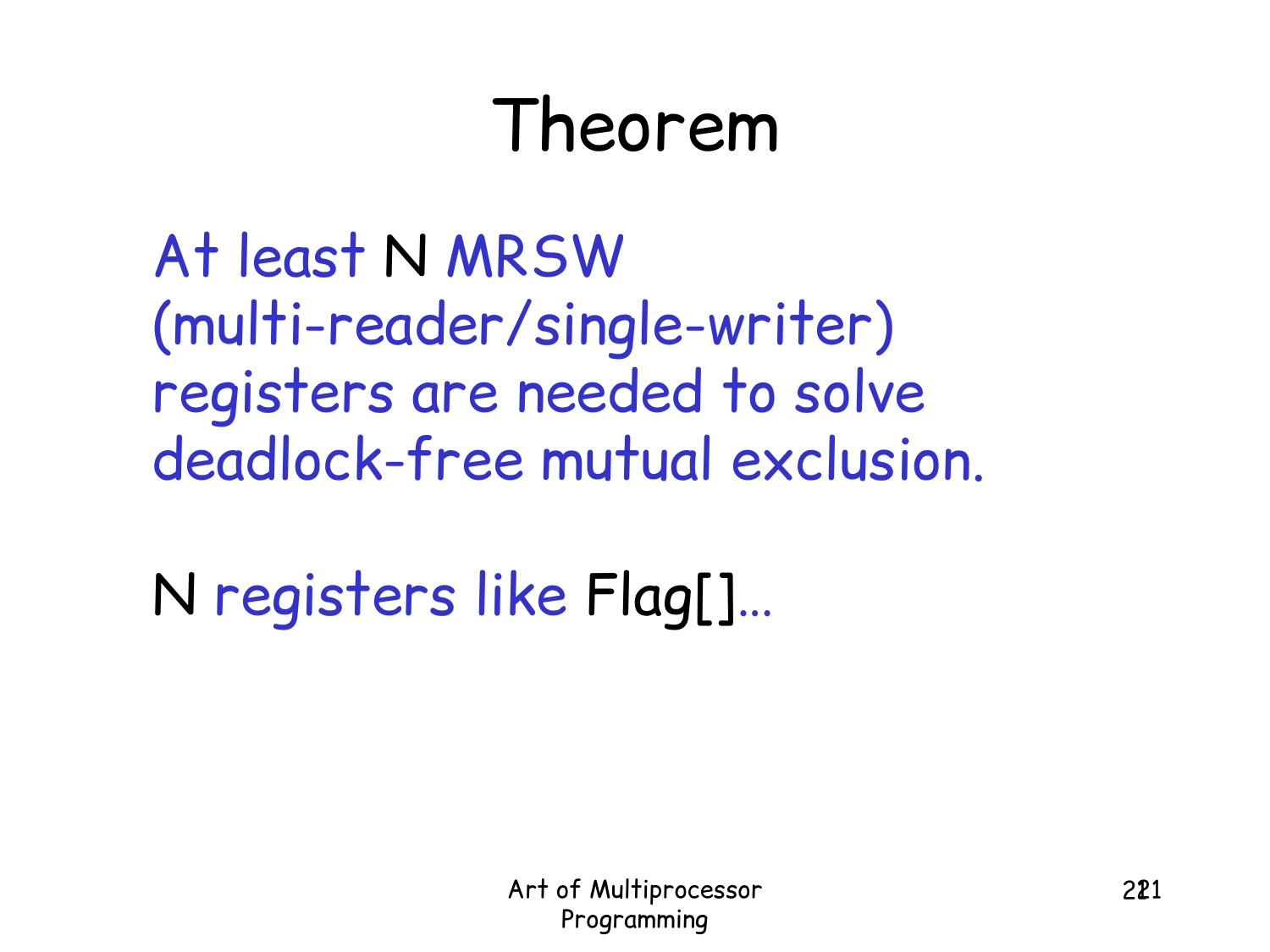

Theorem
At least N MRSW (multi-reader/single-writer) registers are needed to solve deadlock-free mutual exclusion.

N registers like Flag[]…
Art of Multiprocessor Programming
21
21